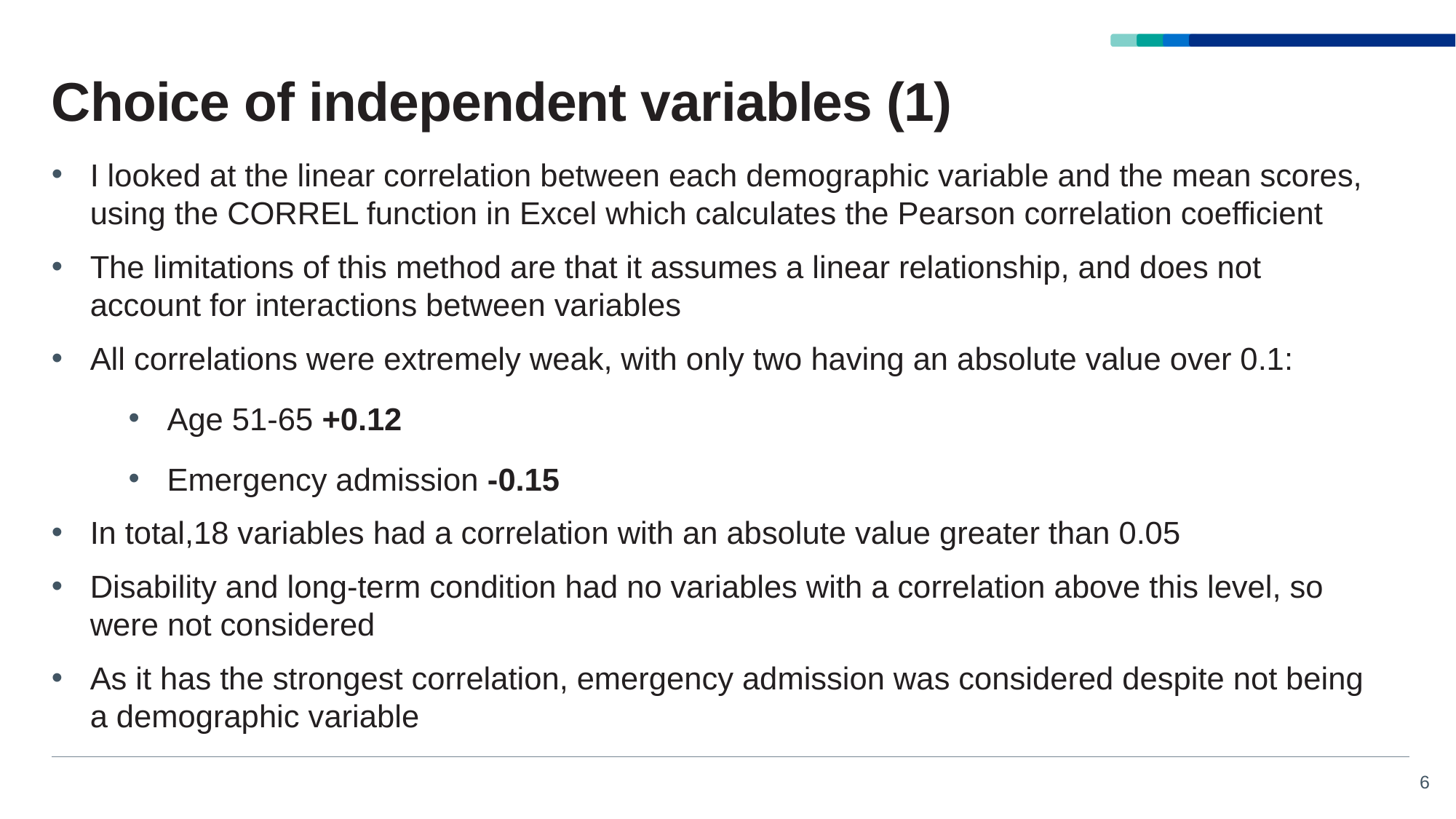

# Choice of independent variables (1)
I looked at the linear correlation between each demographic variable and the mean scores, using the CORREL function in Excel which calculates the Pearson correlation coefficient
The limitations of this method are that it assumes a linear relationship, and does not account for interactions between variables
All correlations were extremely weak, with only two having an absolute value over 0.1:
Age 51-65 +0.12
Emergency admission -0.15
In total,18 variables had a correlation with an absolute value greater than 0.05
Disability and long-term condition had no variables with a correlation above this level, so were not considered
As it has the strongest correlation, emergency admission was considered despite not being a demographic variable